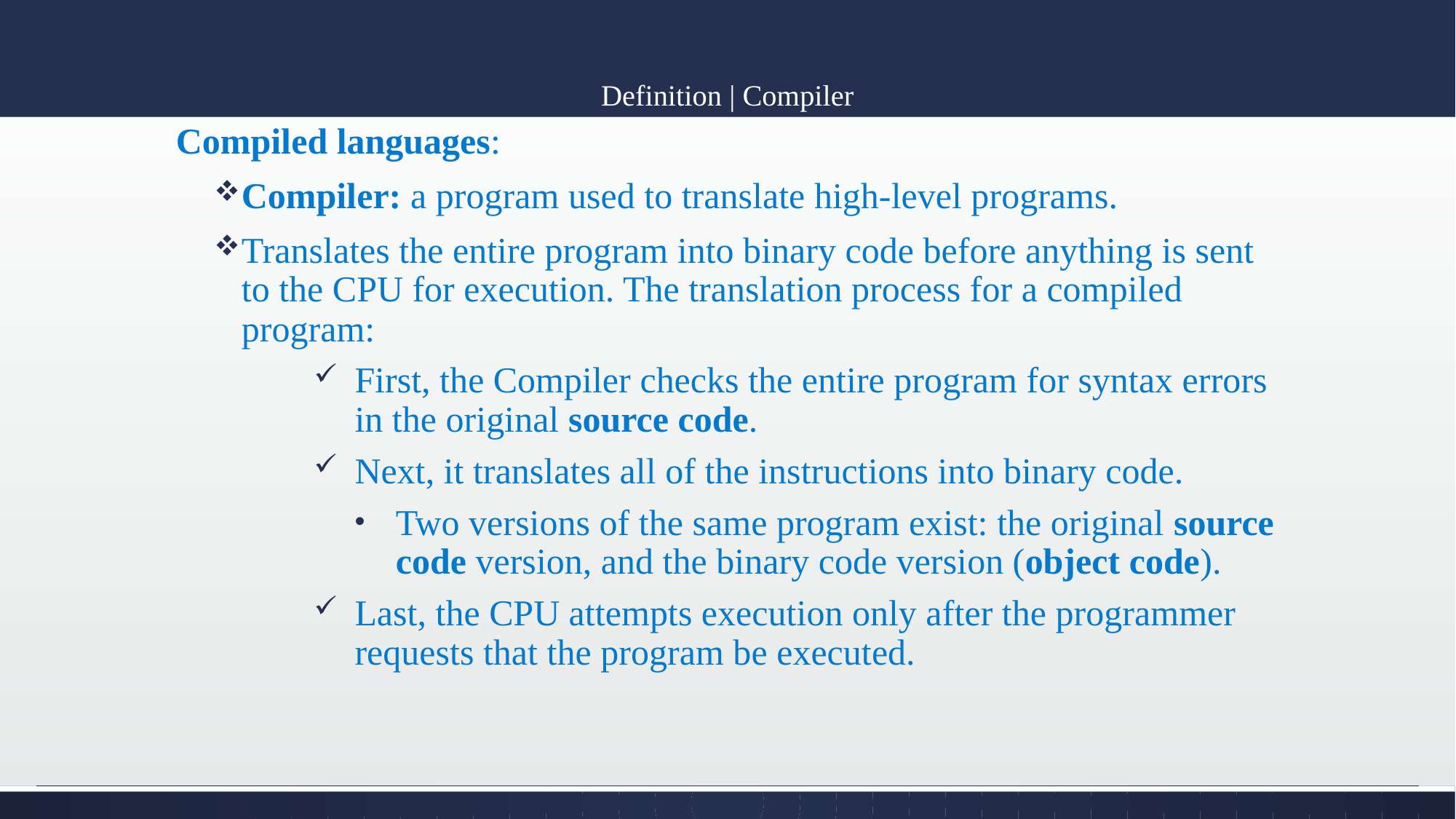

# Definition | Compiler
Compiled languages:
Compiler: a program used to translate high-level programs.
Translates the entire program into binary code before anything is sent to the CPU for execution. The translation process for a compiled program:
First, the Compiler checks the entire program for syntax errors in the original source code.
Next, it translates all of the instructions into binary code.
Two versions of the same program exist: the original source code version, and the binary code version (object code).
Last, the CPU attempts execution only after the programmer requests that the program be executed.